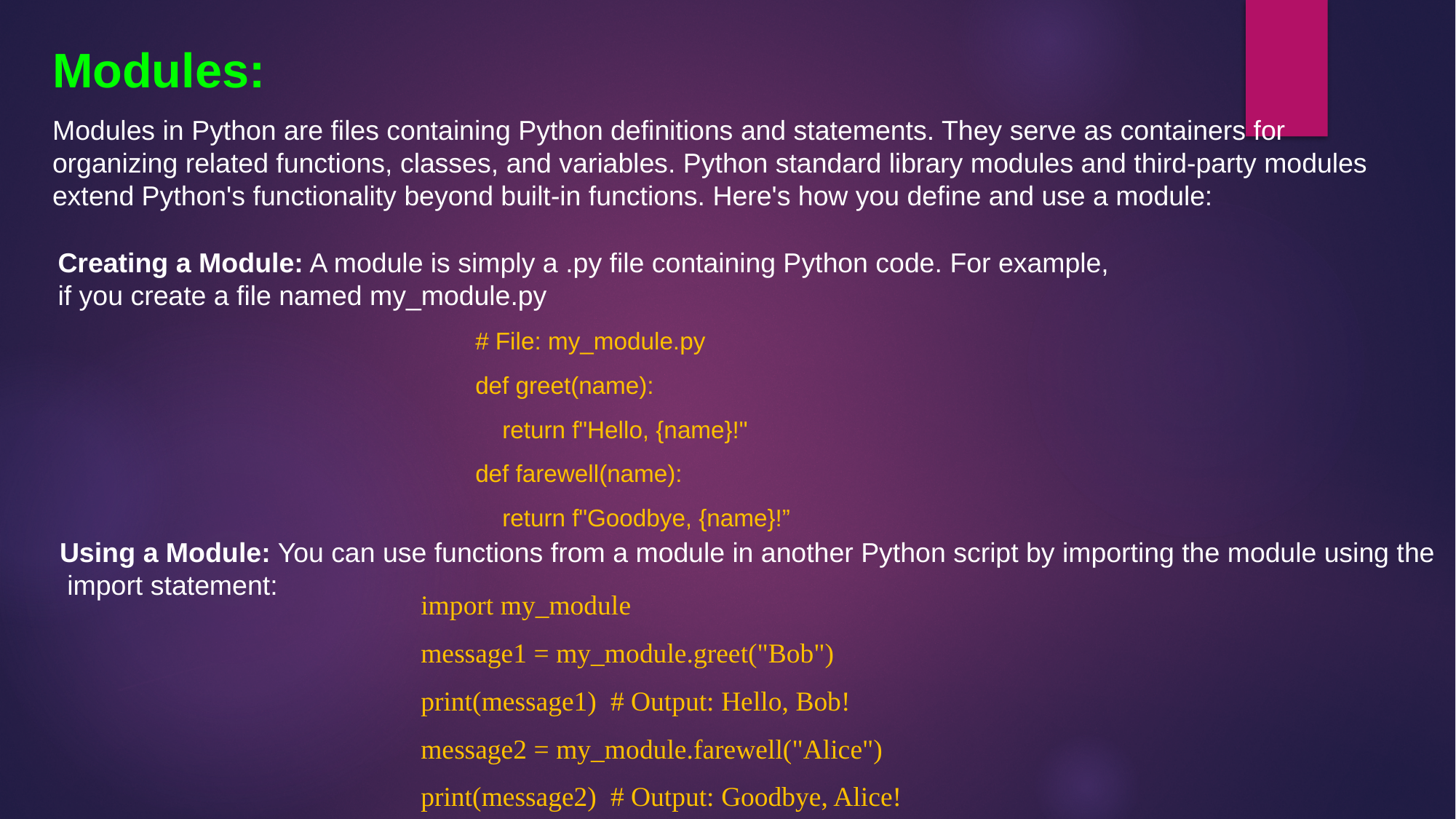

Modules:
Modules in Python are files containing Python definitions and statements. They serve as containers for organizing related functions, classes, and variables. Python standard library modules and third-party modules extend Python's functionality beyond built-in functions. Here's how you define and use a module:

# File: my_module.py
def greet(name):
    return f"Hello, {name}!"
def farewell(name):
    return f"Goodbye, {name}!”

import my_module
message1 = my_module.greet("Bob")
print(message1)  # Output: Hello, Bob!
message2 = my_module.farewell("Alice")
print(message2)  # Output: Goodbye, Alice!

Creating a Module: A module is simply a .py file containing Python code. For example,
if you create a file named my_module.py
Using a Module: You can use functions from a module in another Python script by importing the module using the
 import statement: